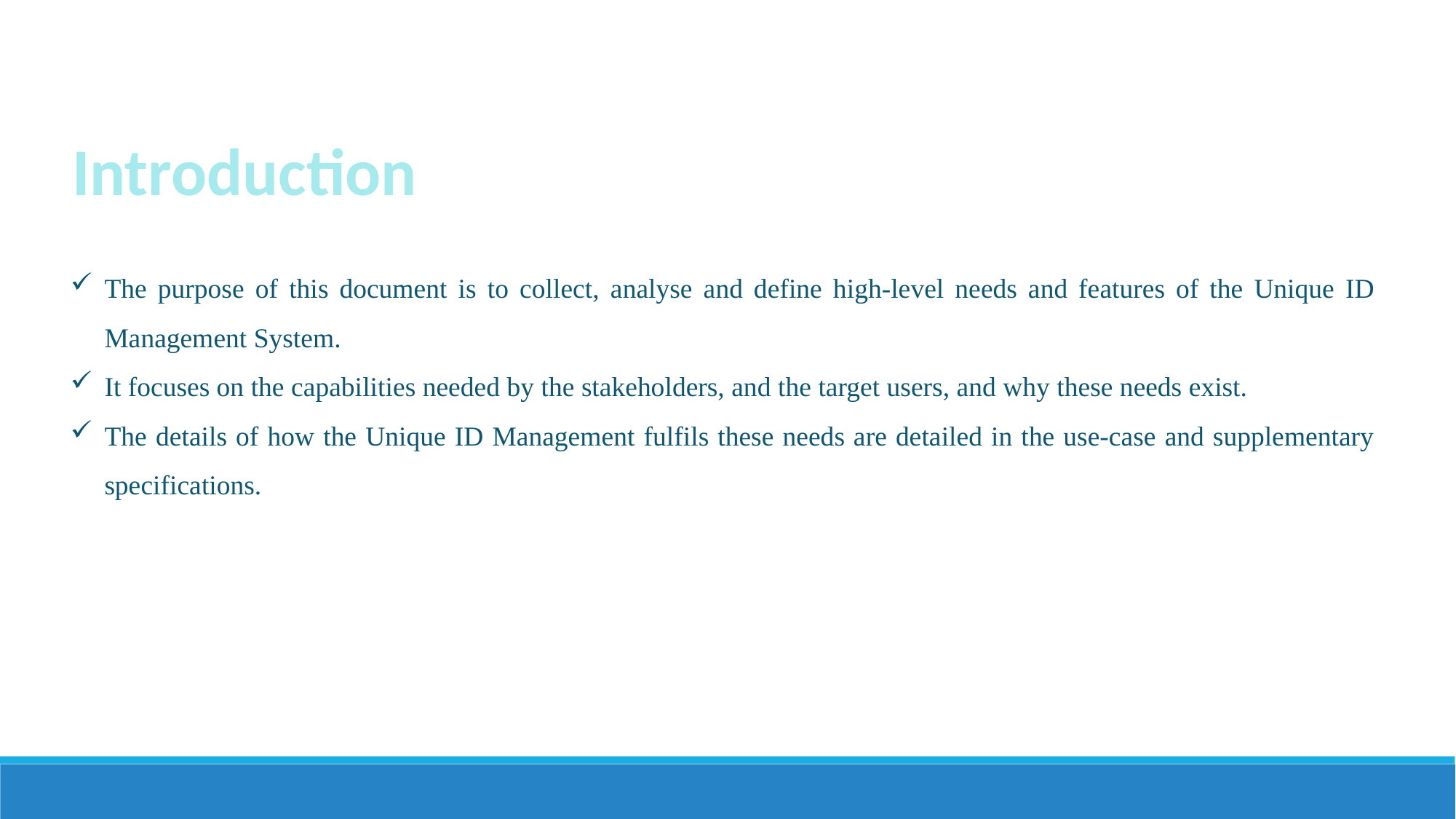

Introduction
The purpose of this document is to collect, analyse and define high-level needs and features of the Unique ID Management System.
It focuses on the capabilities needed by the stakeholders, and the target users, and why these needs exist.
The details of how the Unique ID Management fulfils these needs are detailed in the use-case and supplementary specifications.